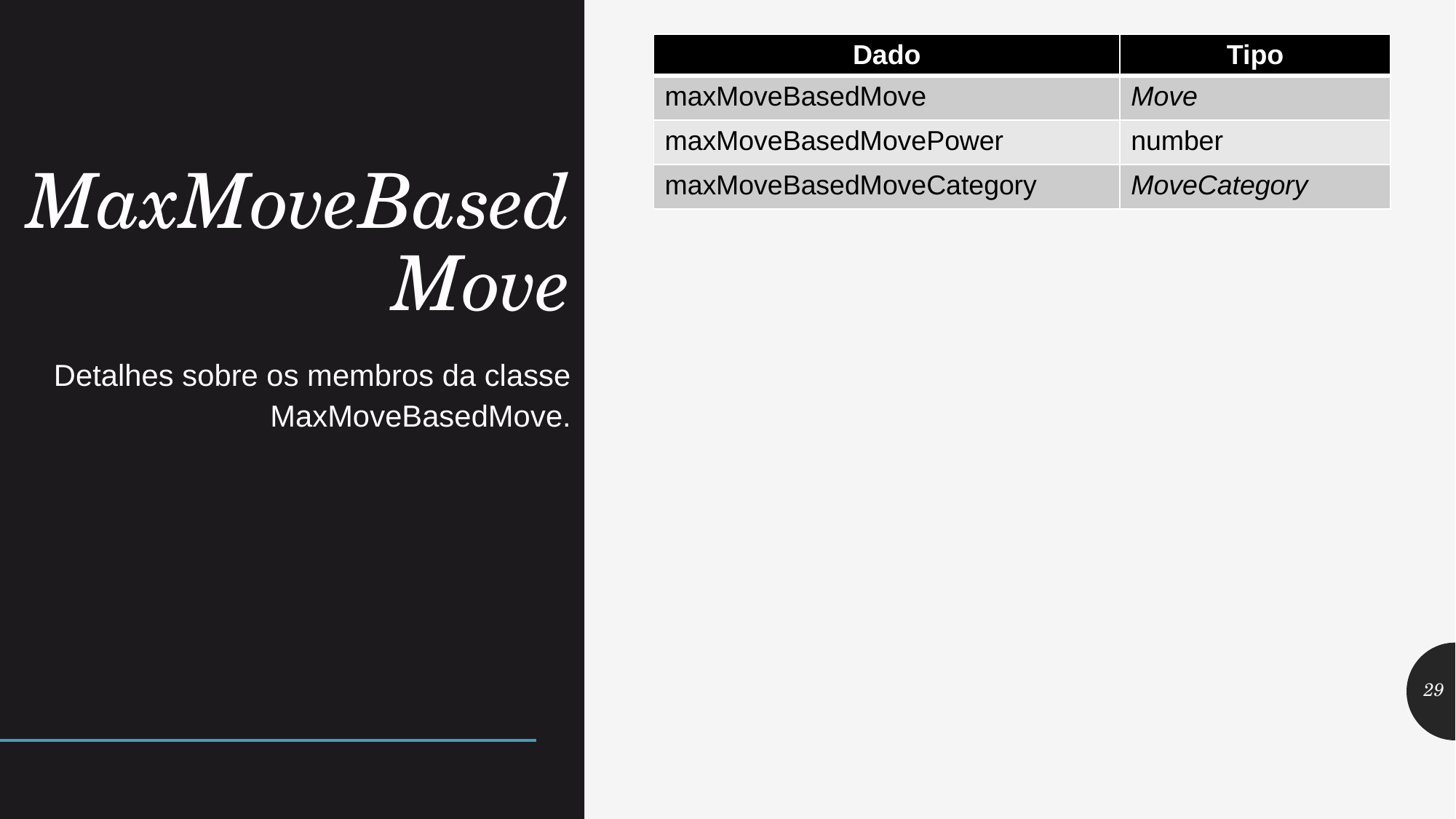

| Dado | Tipo |
| --- | --- |
| maxMoveBasedMove | Move |
| maxMoveBasedMovePower | number |
| maxMoveBasedMoveCategory | MoveCategory |
# MaxMoveBasedMove
Detalhes sobre os membros da classe MaxMoveBasedMove.
29